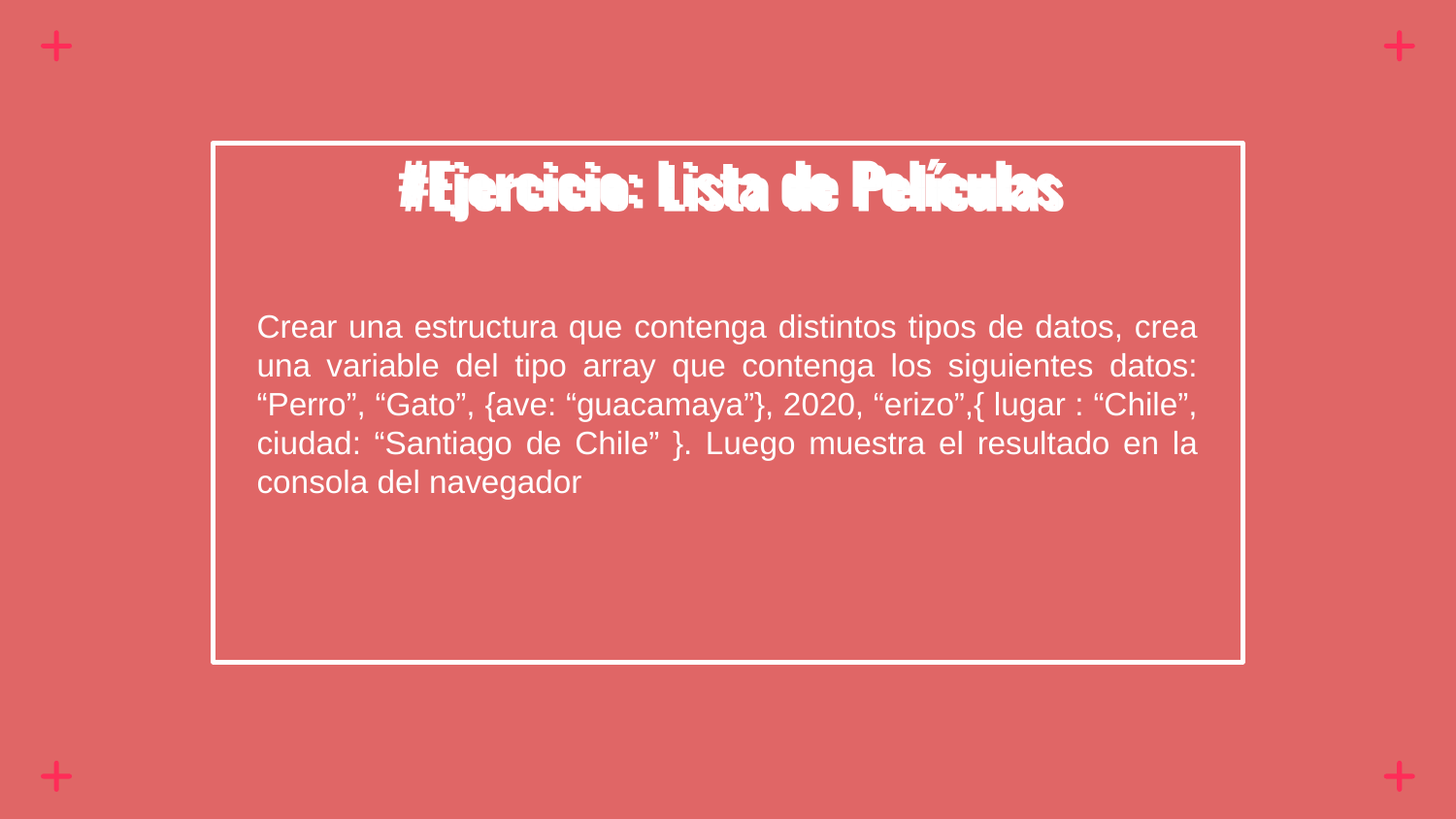

# #Ejercicio: Lista de Películas
Crear una estructura que contenga distintos tipos de datos, crea una variable del tipo array que contenga los siguientes datos: “Perro”, “Gato”, {ave: “guacamaya”}, 2020, “erizo”,{ lugar : “Chile”, ciudad: “Santiago de Chile” }. Luego muestra el resultado en la consola del navegador